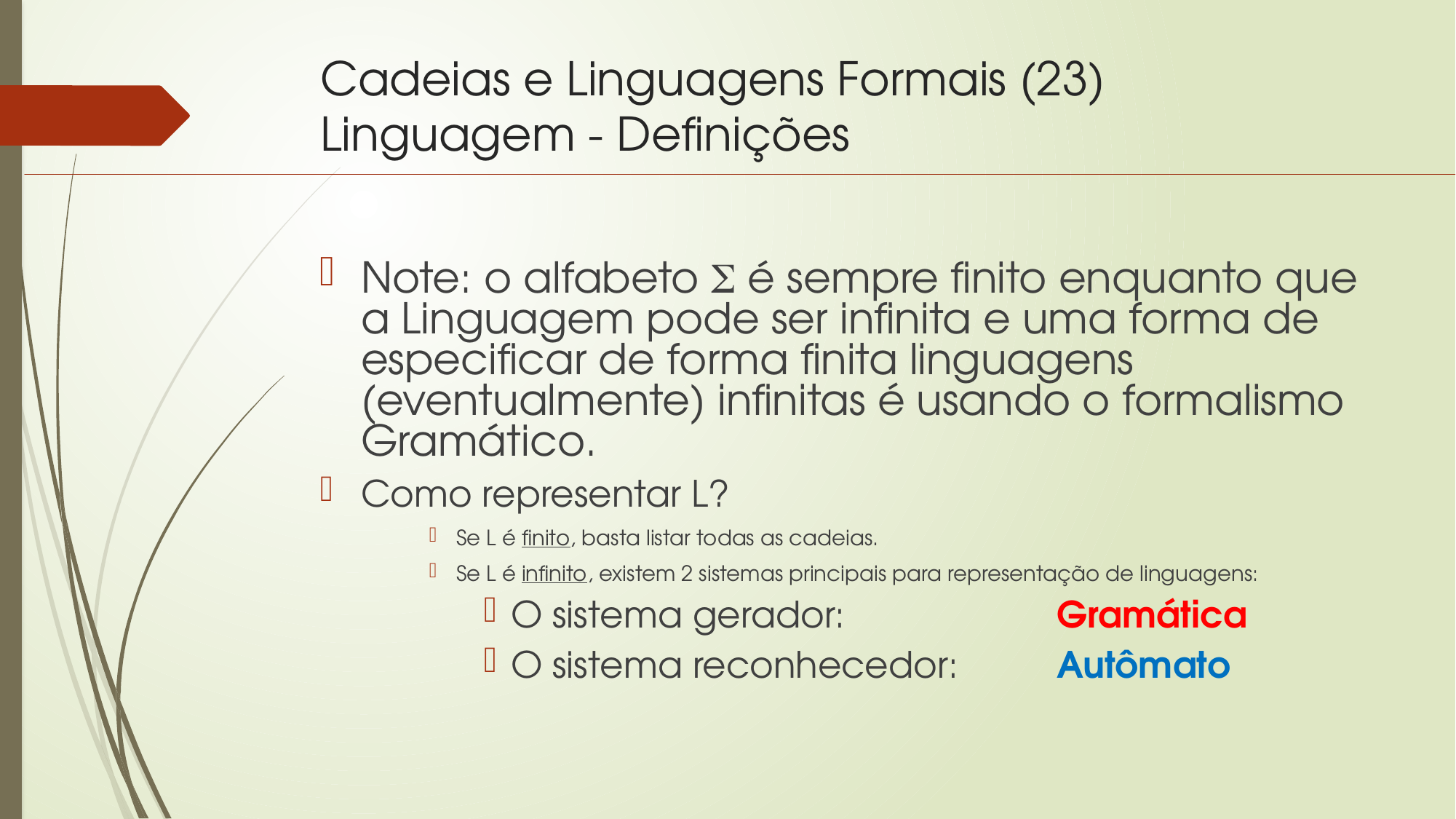

# Cadeias e Linguagens Formais (23) Linguagem - Definições
Note: o alfabeto Σ é sempre finito enquanto que a Linguagem pode ser infinita e uma forma de especificar de forma finita linguagens (eventualmente) infinitas é usando o formalismo Gramático.
Como representar L?
Se L é finito, basta listar todas as cadeias.
Se L é infinito, existem 2 sistemas principais para representação de linguagens:
O sistema gerador:		Gramática
O sistema reconhecedor:	Autômato